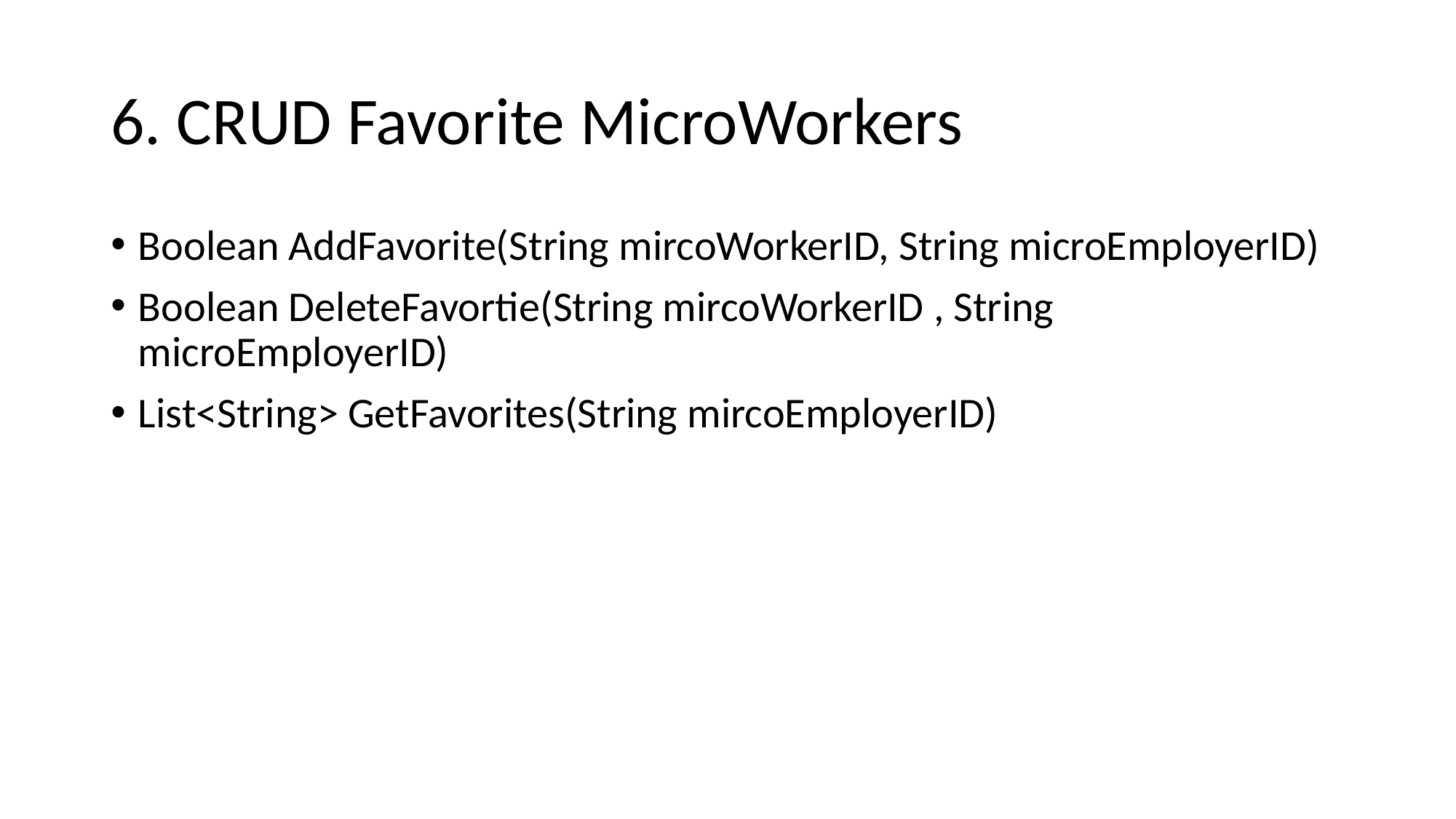

# 6. CRUD Favorite MicroWorkers
Boolean AddFavorite(String mircoWorkerID, String microEmployerID)
Boolean DeleteFavortie(String mircoWorkerID , String microEmployerID)
List<String> GetFavorites(String mircoEmployerID)